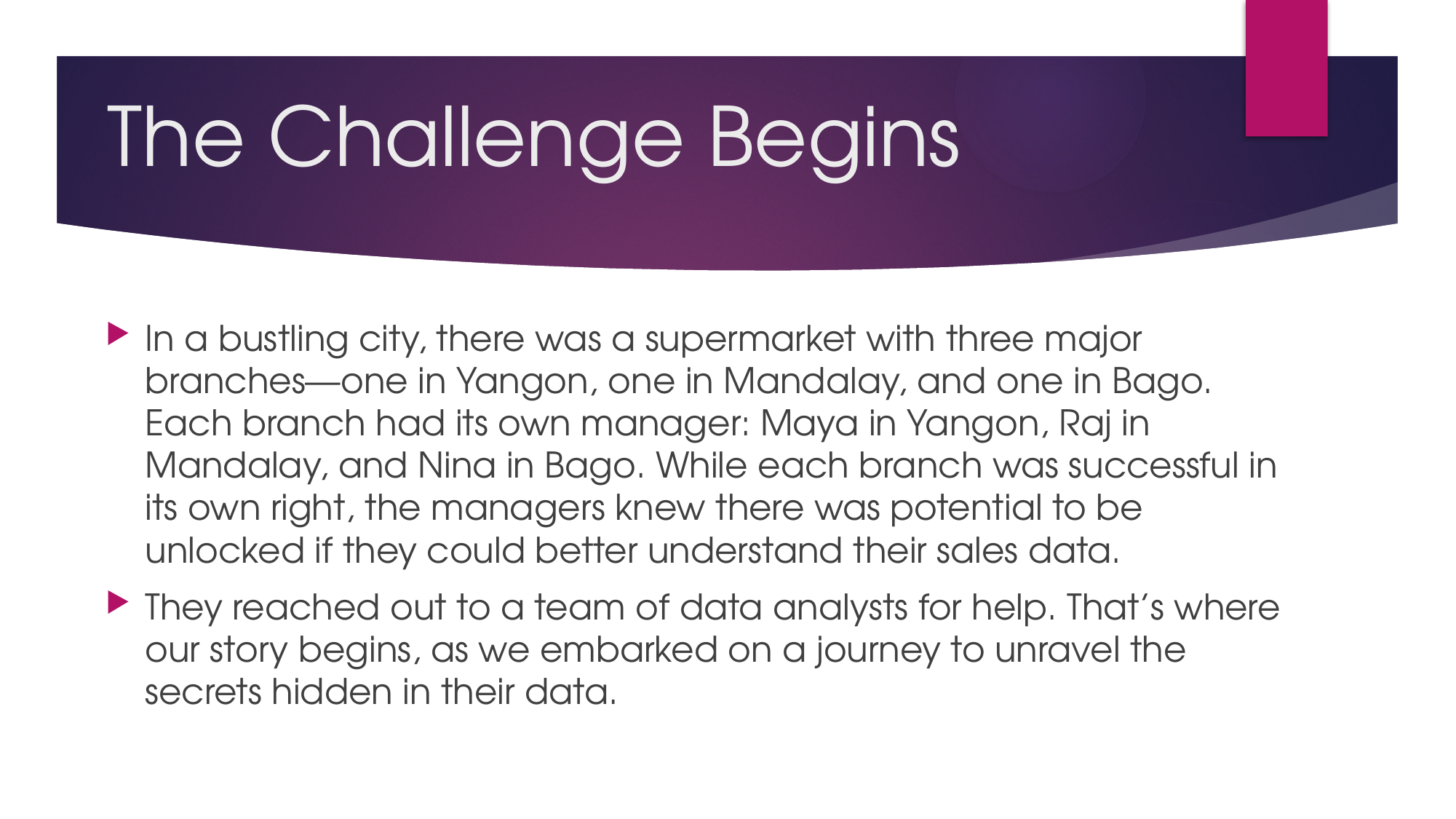

# The Challenge Begins
In a bustling city, there was a supermarket with three major branches—one in Yangon, one in Mandalay, and one in Bago. Each branch had its own manager: Maya in Yangon, Raj in Mandalay, and Nina in Bago. While each branch was successful in its own right, the managers knew there was potential to be unlocked if they could better understand their sales data.
They reached out to a team of data analysts for help. That’s where our story begins, as we embarked on a journey to unravel the secrets hidden in their data.